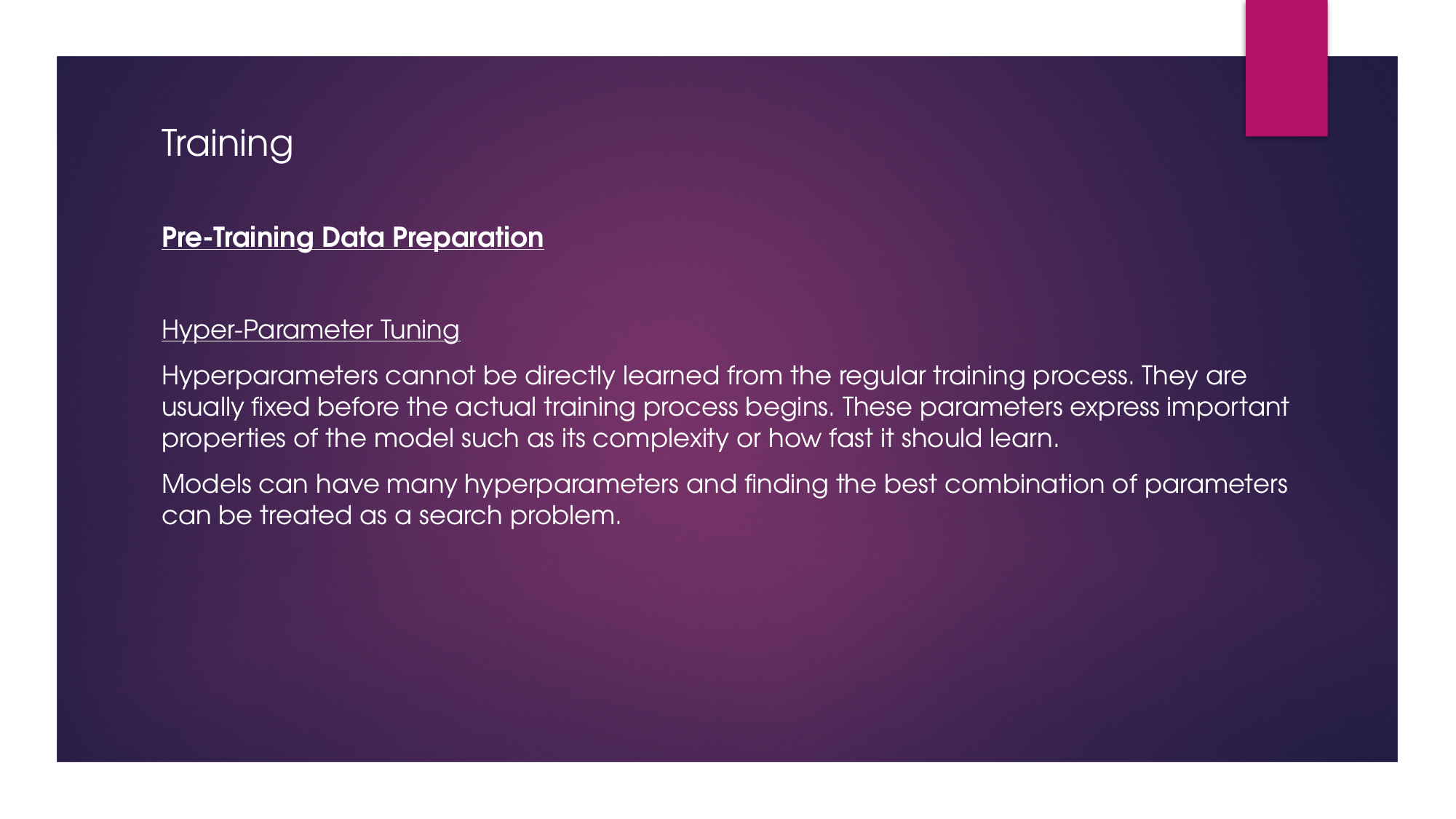

Training

Pre-Training Data Preparation

Hyper-Parameter Tuning
Hyperparameters cannot be directly learned from the regular training process. They are usually fixed before the actual training process begins. These parameters express important properties of the model such as its complexity or how fast it should learn.
Models can have many hyperparameters and finding the best combination of parameters can be treated as a search problem.